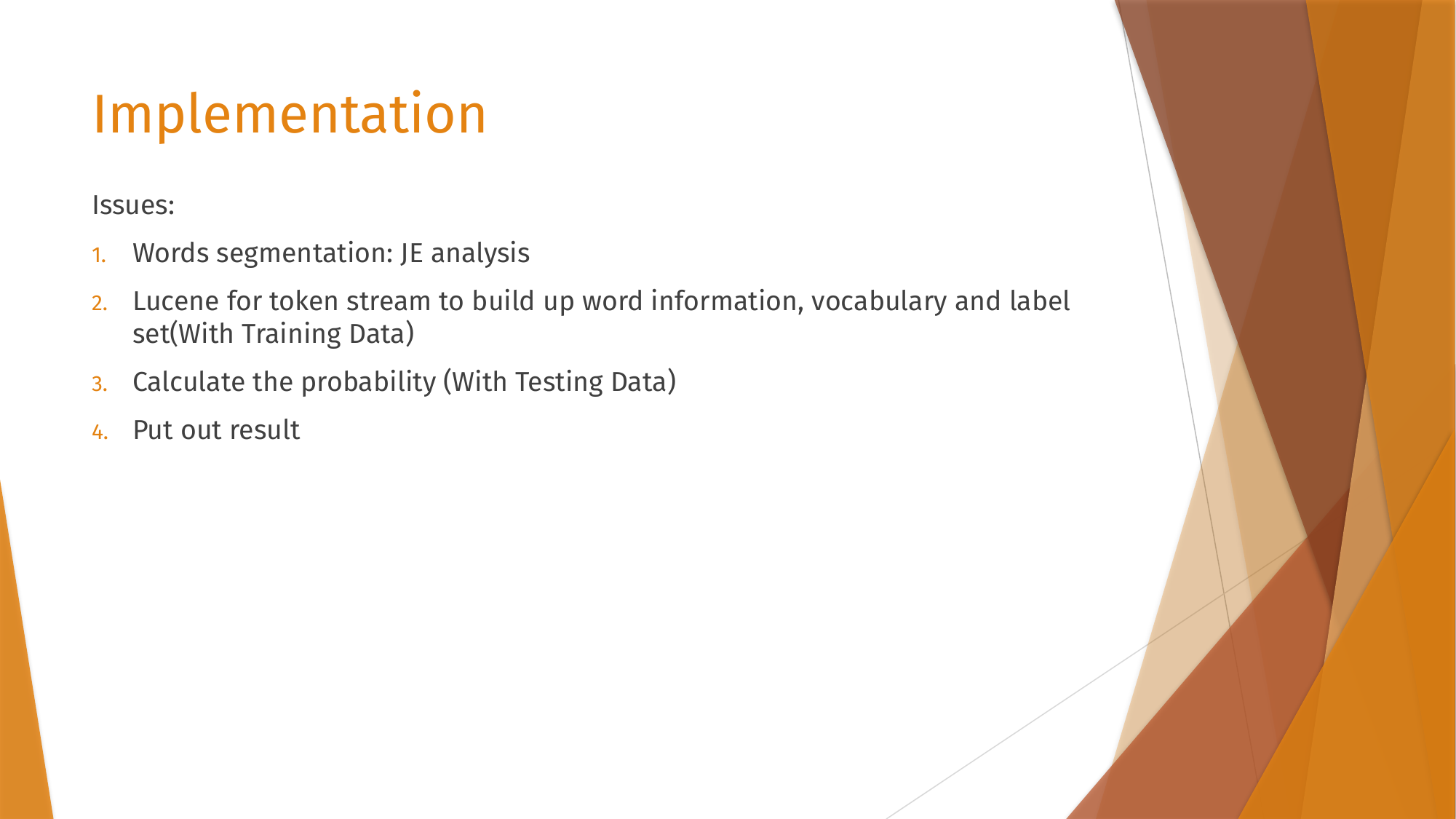

# Implementation
Issues:
Words segmentation: JE analysis
Lucene for token stream to build up word information, vocabulary and label set(With Training Data)
Calculate the probability (With Testing Data)
Put out result